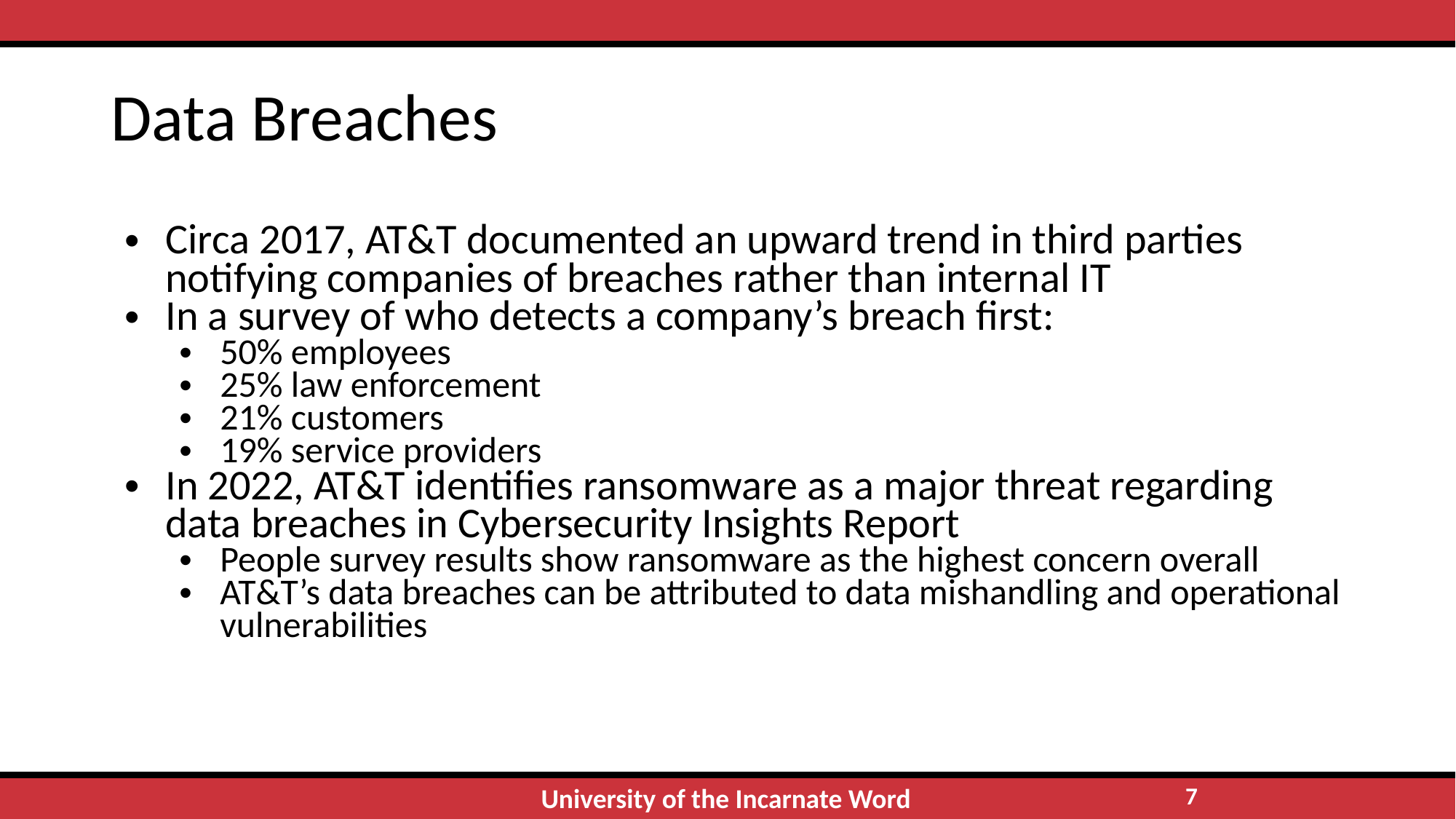

# Data Breaches
Circa 2017, AT&T documented an upward trend in third parties notifying companies of breaches rather than internal IT
In a survey of who detects a company’s breach first:
50% employees
25% law enforcement
21% customers
19% service providers
In 2022, AT&T identifies ransomware as a major threat regarding data breaches in Cybersecurity Insights Report
People survey results show ransomware as the highest concern overall
AT&T’s data breaches can be attributed to data mishandling and operational vulnerabilities
7